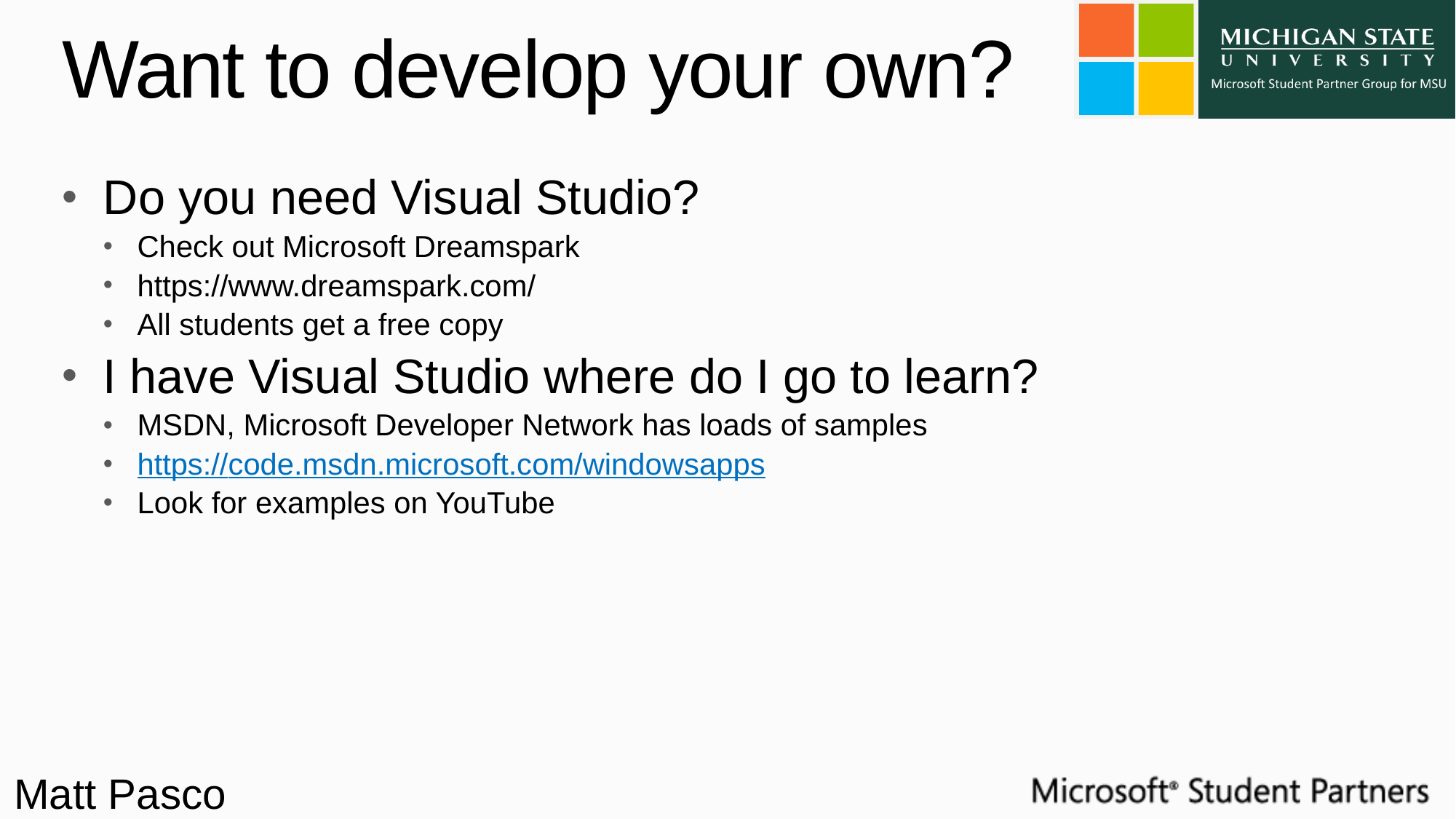

# Want to develop your own?
Do you need Visual Studio?
Check out Microsoft Dreamspark
https://www.dreamspark.com/
All students get a free copy
I have Visual Studio where do I go to learn?
MSDN, Microsoft Developer Network has loads of samples
https://code.msdn.microsoft.com/windowsapps
Look for examples on YouTube